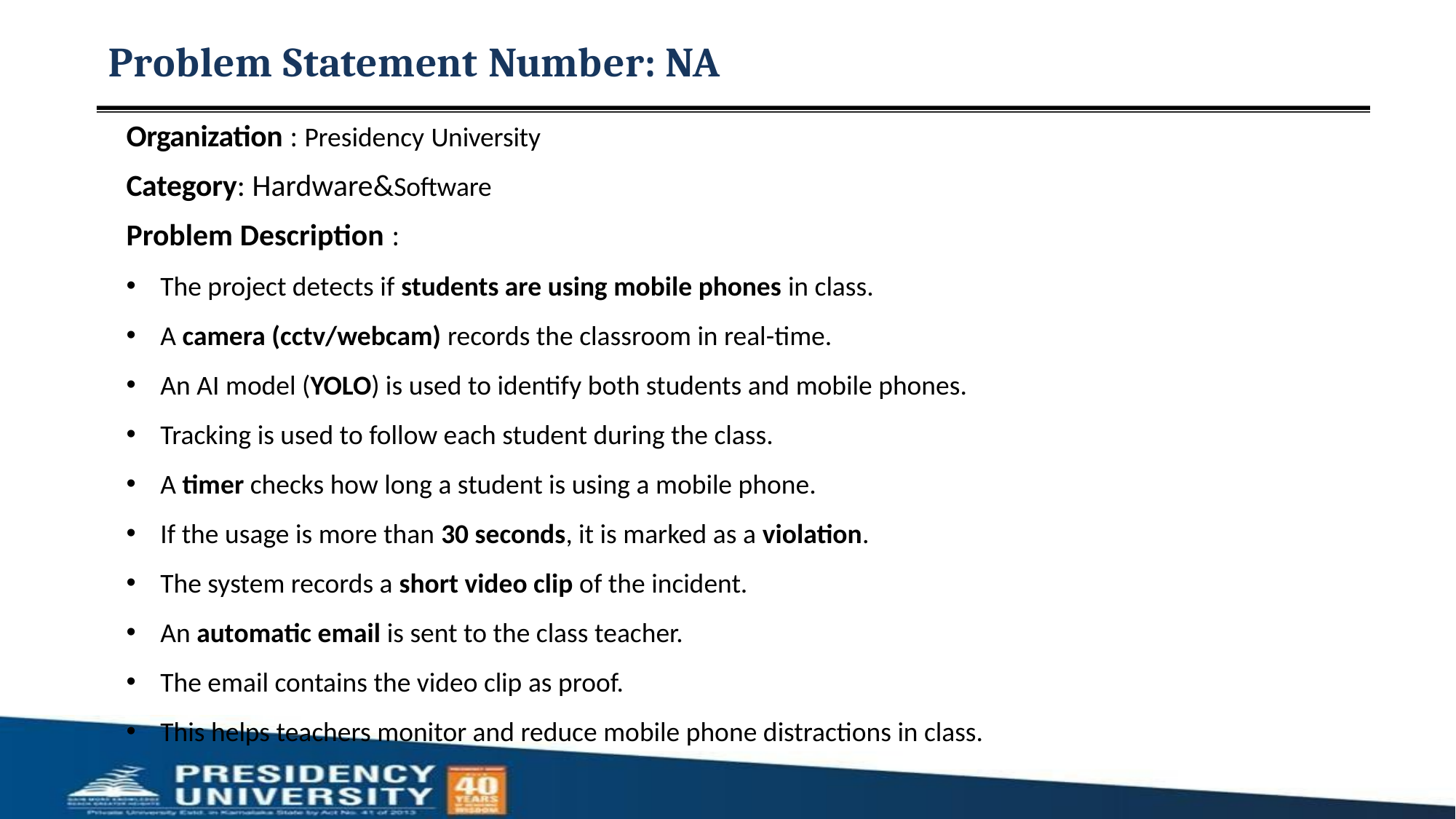

# Problem Statement Number: NA
Organization : Presidency University
Category: Hardware&Software
Problem Description :
The project detects if students are using mobile phones in class.
A camera (cctv/webcam) records the classroom in real-time.
An AI model (YOLO) is used to identify both students and mobile phones.
Tracking is used to follow each student during the class.
A timer checks how long a student is using a mobile phone.
If the usage is more than 30 seconds, it is marked as a violation.
The system records a short video clip of the incident.
An automatic email is sent to the class teacher.
The email contains the video clip as proof.
This helps teachers monitor and reduce mobile phone distractions in class.